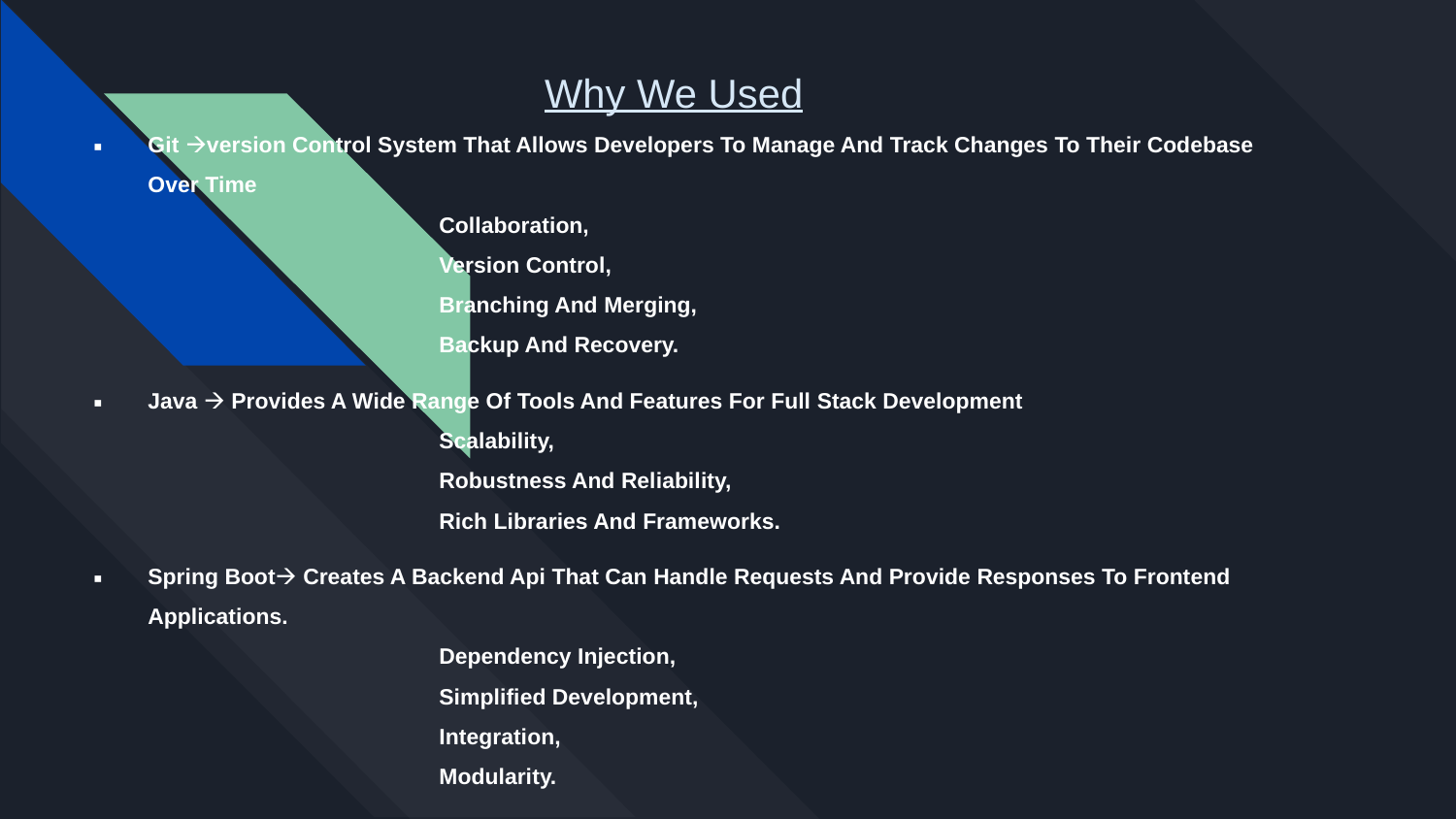

# Why We Used
Git 🡪version Control System That Allows Developers To Manage And Track Changes To Their Codebase Over Time
		Collaboration,
		Version Control,
		Branching And Merging,
		Backup And Recovery.
Java 🡪 Provides A Wide Range Of Tools And Features For Full Stack Development
		Scalability,
		Robustness And Reliability,
		Rich Libraries And Frameworks.
Spring Boot🡪 Creates A Backend Api That Can Handle Requests And Provide Responses To Frontend Applications.
		Dependency Injection,
		Simplified Development,
		Integration,
		Modularity.